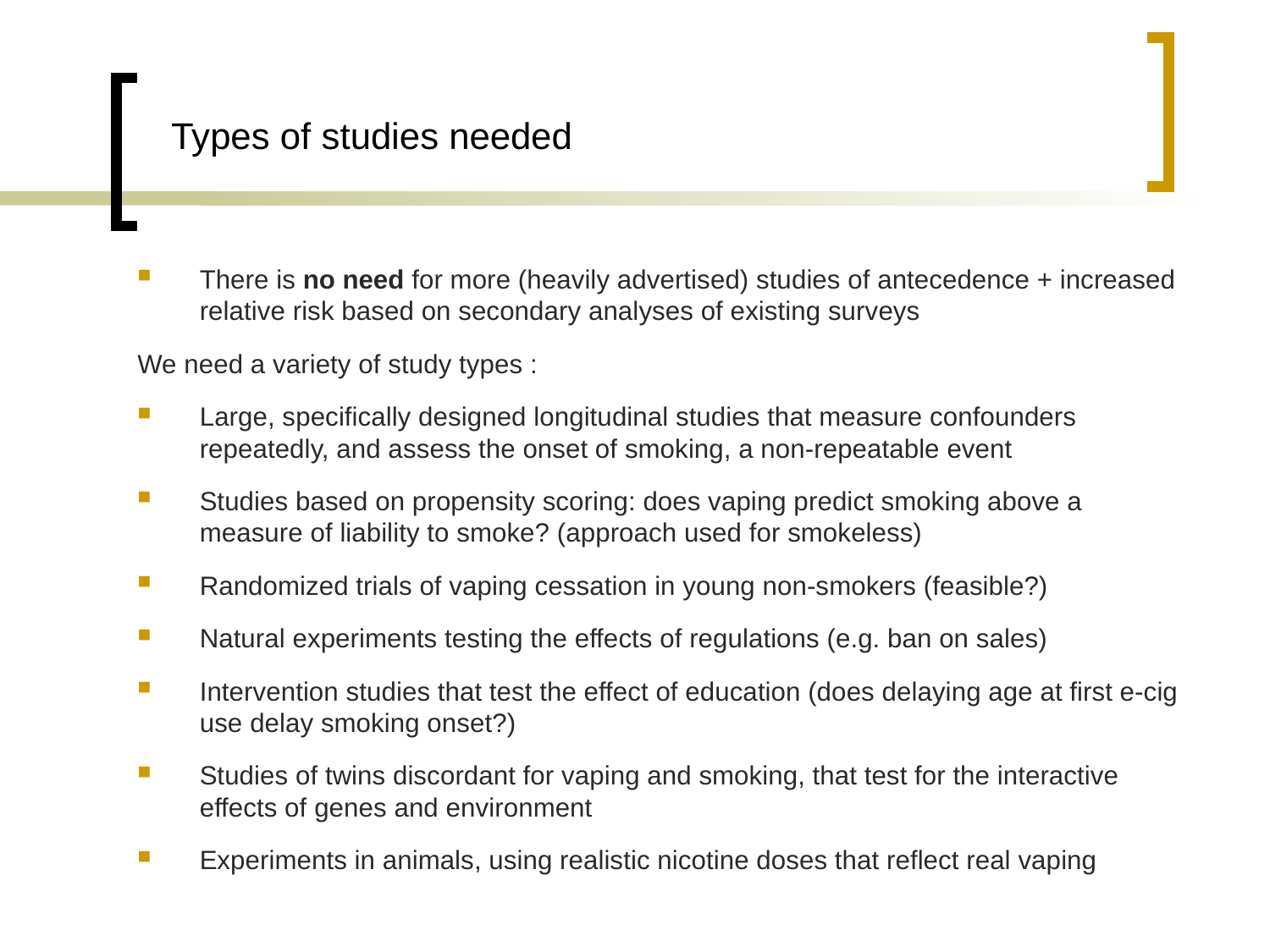

Types of studies needed

There is no need for more (heavily advertised) studies of antecedence + increased relative risk based on secondary analyses of existing surveys
We need a variety of study types :
Large, specifically designed longitudinal studies that measure confounders repeatedly, and assess the onset of smoking, a non-repeatable event
Studies based on propensity scoring: does vaping predict smoking above a measure of liability to smoke? (approach used for smokeless)
Randomized trials of vaping cessation in young non-smokers (feasible?)
Natural experiments testing the effects of regulations (e.g. ban on sales)
Intervention studies that test the effect of education (does delaying age at first e-cig use delay smoking onset?)
Studies of twins discordant for vaping and smoking, that test for the interactive effects of genes and environment
Experiments in animals, using realistic nicotine doses that reflect real vaping